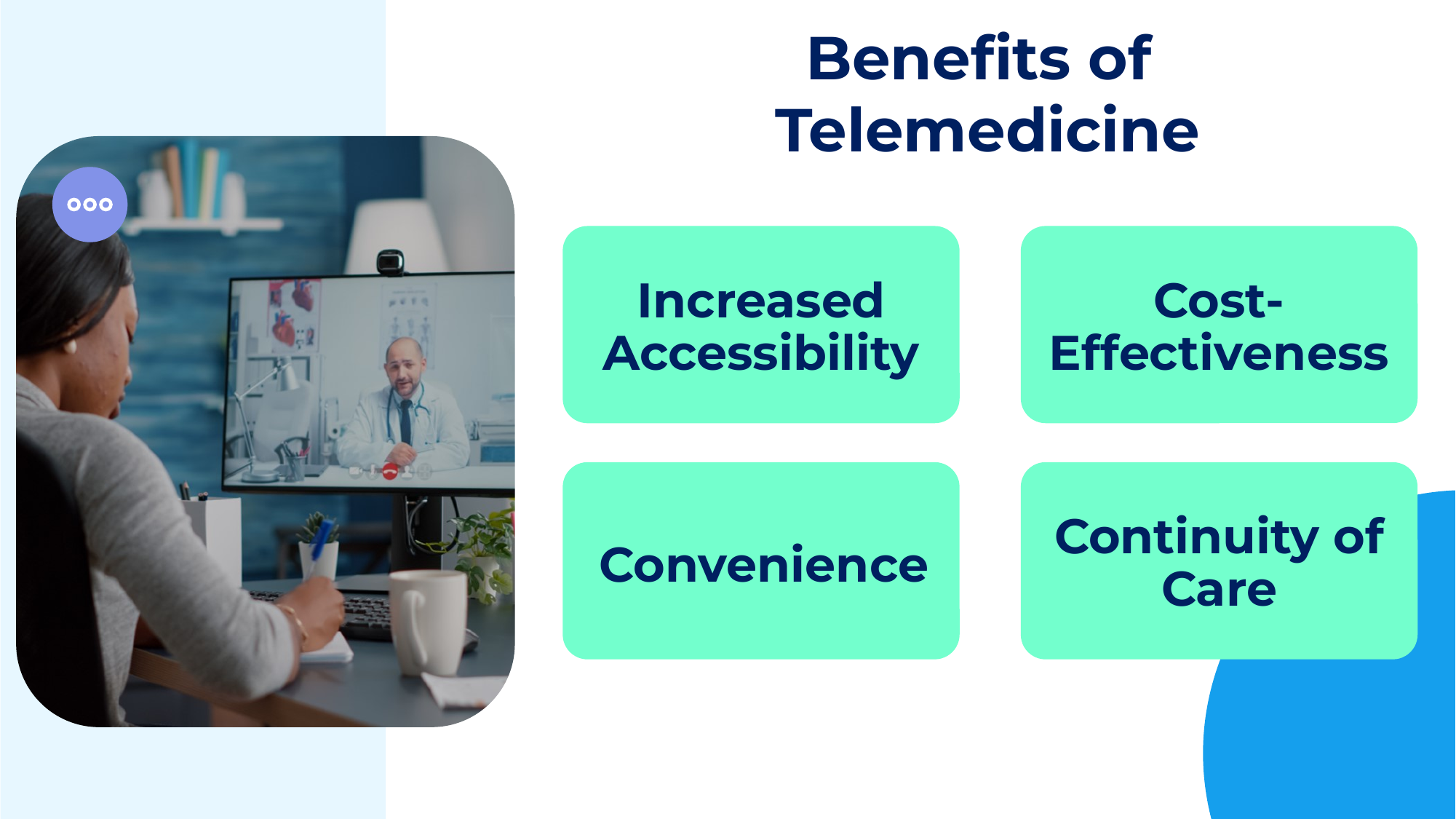

Benefits of
Telemedicine

Cost-Effectiveness

Increased Accessibility

Convenience

Continuity of Care